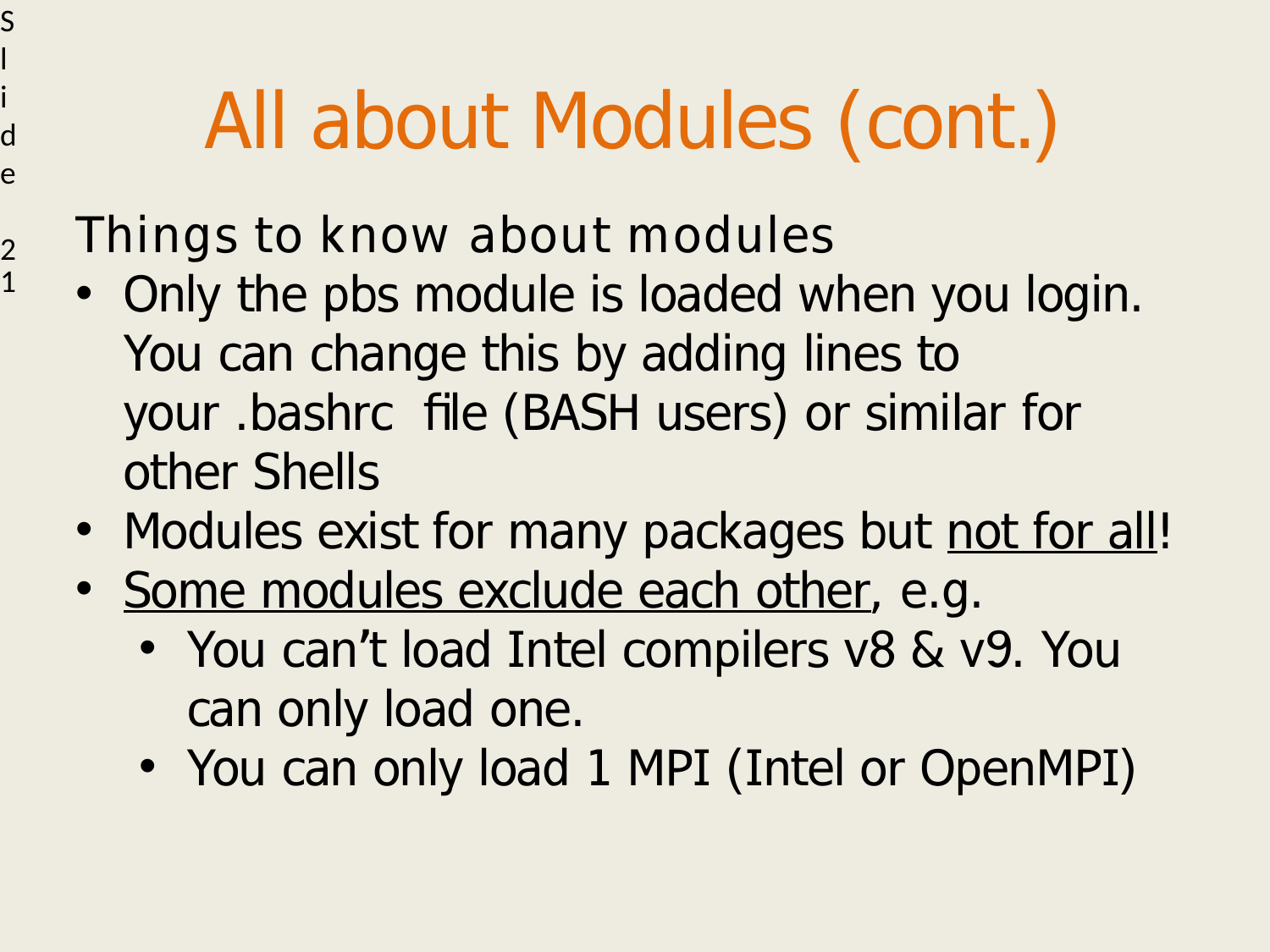

Slide 21
All about Modules (cont.)
Things to know about modules
Only the pbs module is loaded when you login. You can change this by adding lines to your .bashrc  file (BASH users) or similar for other Shells
Modules exist for many packages but not for all!
Some modules exclude each other, e.g.
You can’t load Intel compilers v8 & v9. You can only load one.
You can only load 1 MPI (Intel or OpenMPI)